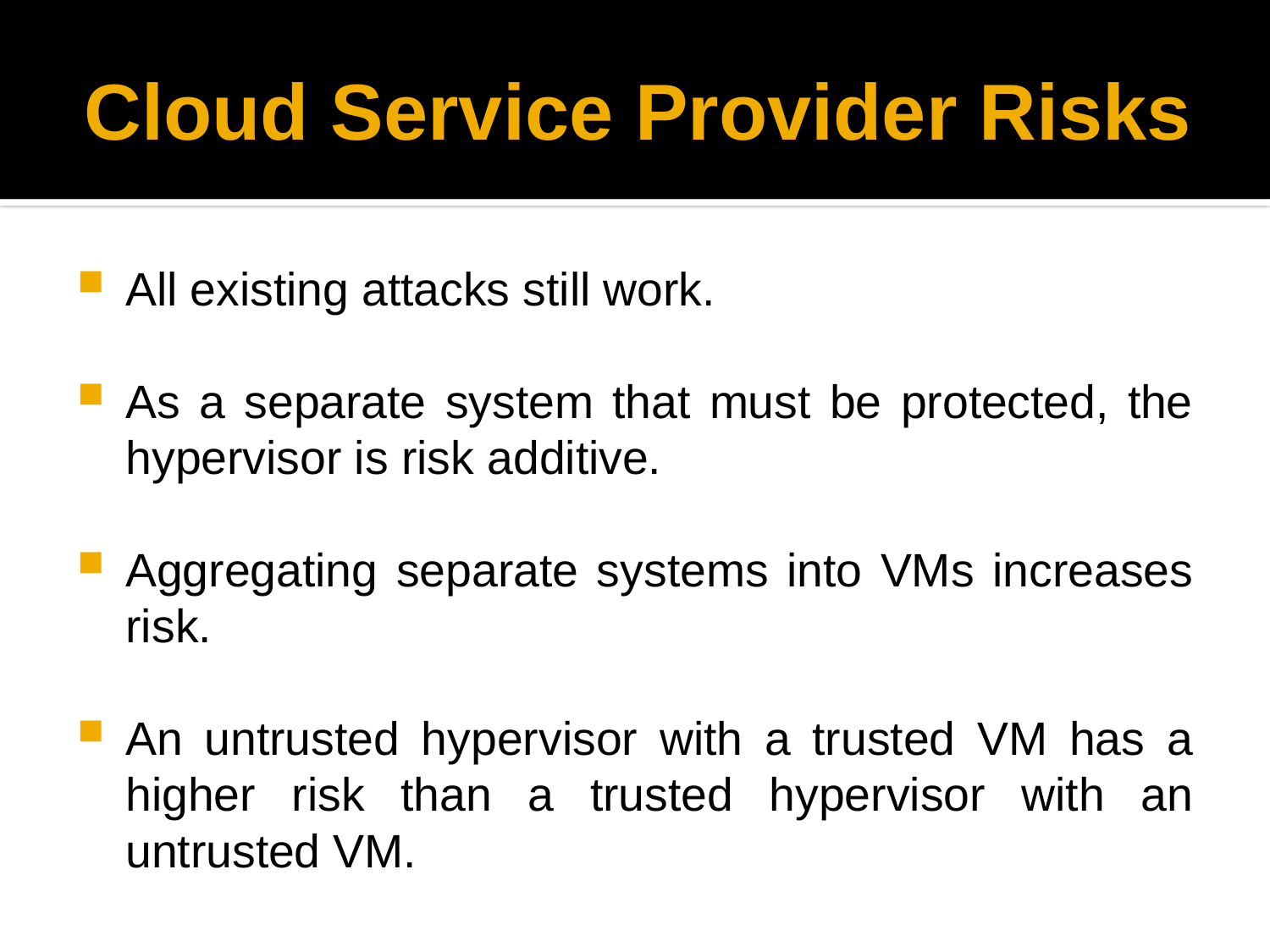

# Cloud Service Provider Risks
All existing attacks still work.

As a separate system that must be protected, the hypervisor is risk additive.

Aggregating separate systems into VMs increases risk.

An untrusted hypervisor with a trusted VM has a higher risk than a trusted hypervisor with an untrusted VM.